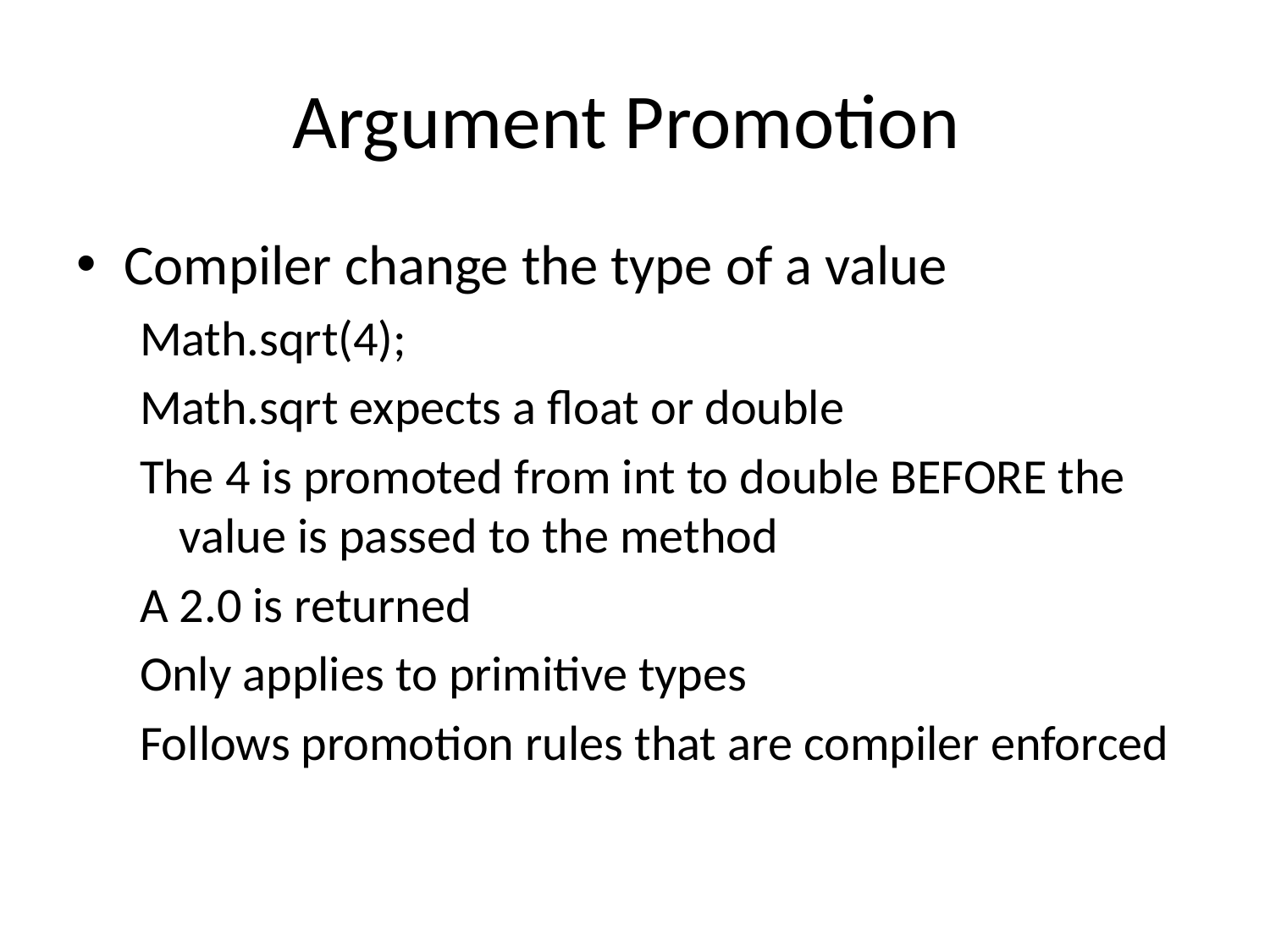

# Argument Promotion
Compiler change the type of a value
Math.sqrt(4);
Math.sqrt expects a float or double
The 4 is promoted from int to double BEFORE the value is passed to the method
A 2.0 is returned
Only applies to primitive types
Follows promotion rules that are compiler enforced